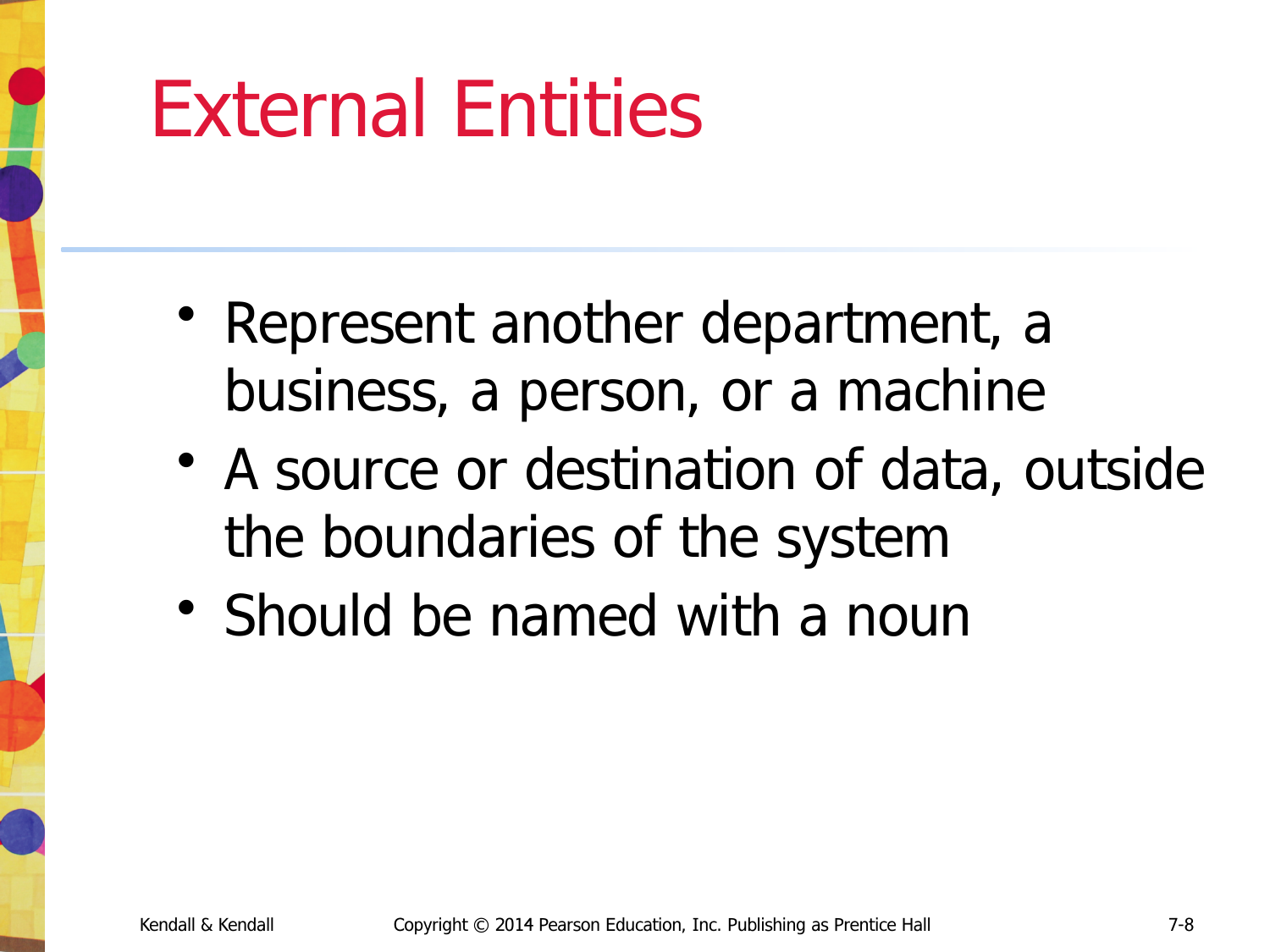

# External Entities
Represent another department, a business, a person, or a machine
A source or destination of data, outside the boundaries of the system
Should be named with a noun
Kendall & Kendall	Copyright © 2014 Pearson Education, Inc. Publishing as Prentice Hall
7-8